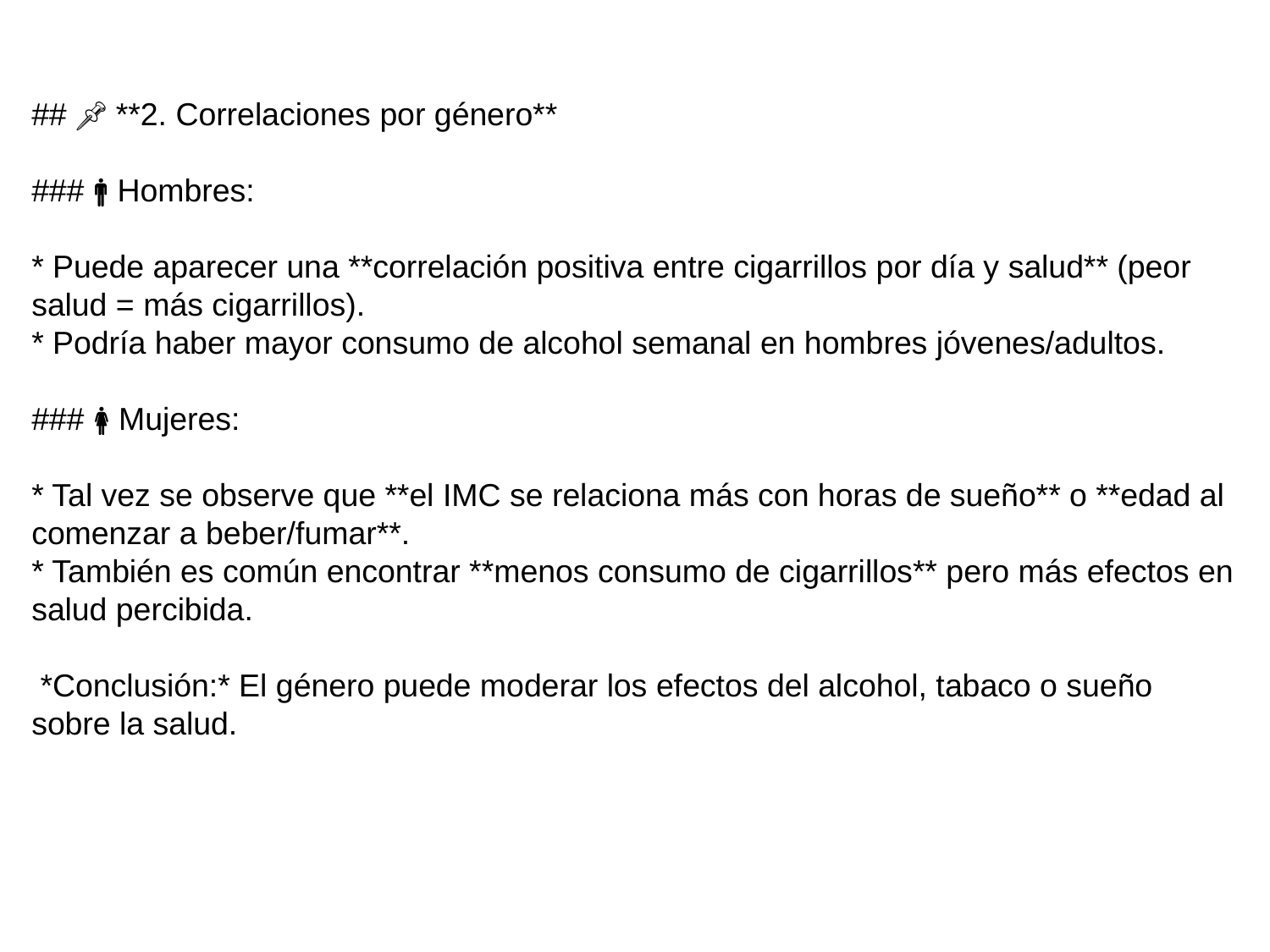

## 📌 **2. Correlaciones por género**

### 🚹 Hombres:

* Puede aparecer una **correlación positiva entre cigarrillos por día y salud** (peor salud = más cigarrillos).
* Podría haber mayor consumo de alcohol semanal en hombres jóvenes/adultos.

### 🚺 Mujeres:

* Tal vez se observe que **el IMC se relaciona más con horas de sueño** o **edad al comenzar a beber/fumar**.
* También es común encontrar **menos consumo de cigarrillos** pero más efectos en salud percibida.

 *Conclusión:* El género puede moderar los efectos del alcohol, tabaco o sueño sobre la salud.